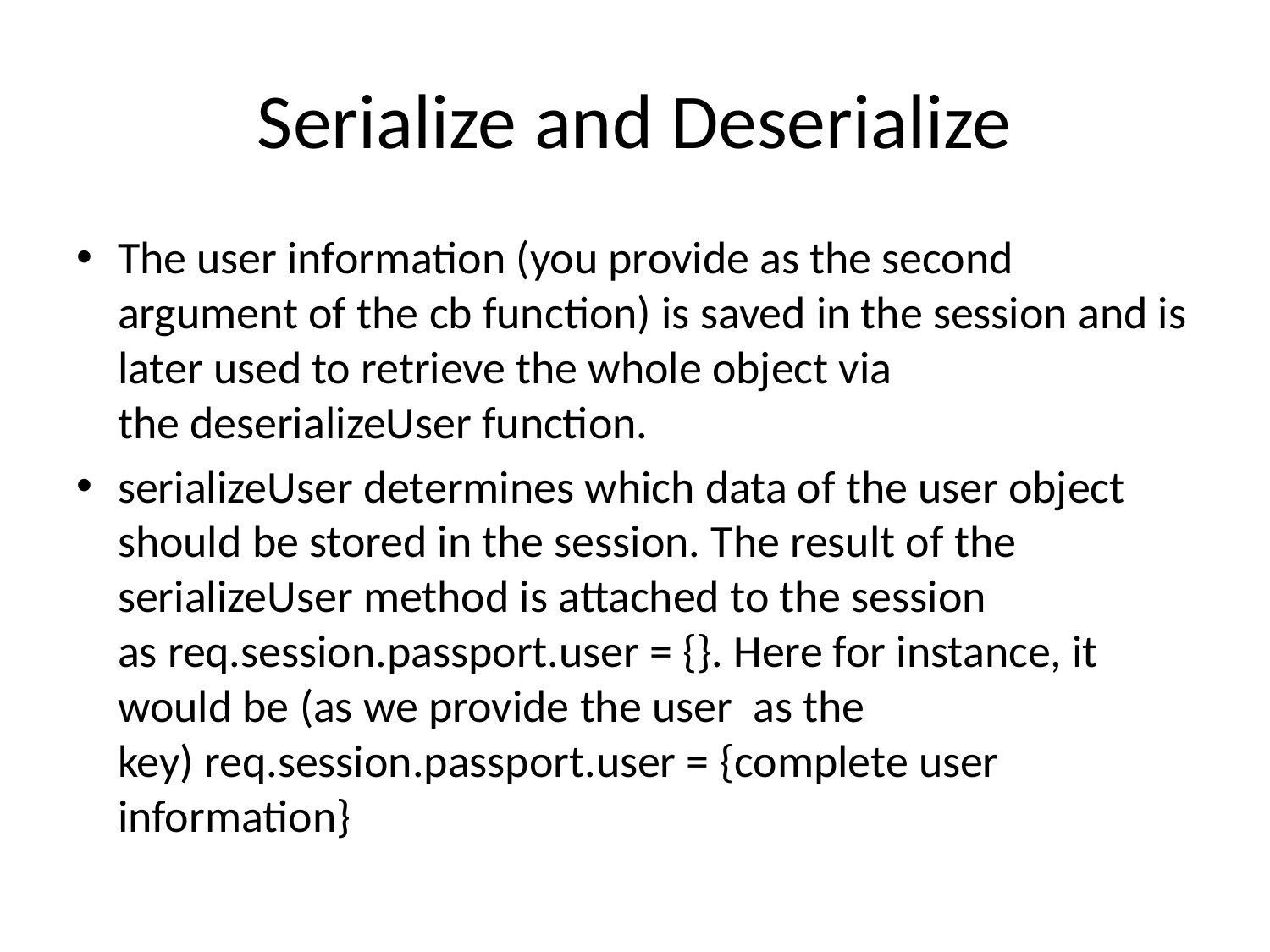

# Serialize and Deserialize
The user information (you provide as the second argument of the cb function) is saved in the session and is later used to retrieve the whole object via the deserializeUser function.
serializeUser determines which data of the user object should be stored in the session. The result of the serializeUser method is attached to the session as req.session.passport.user = {}. Here for instance, it would be (as we provide the user  as the key) req.session.passport.user = {complete user information}